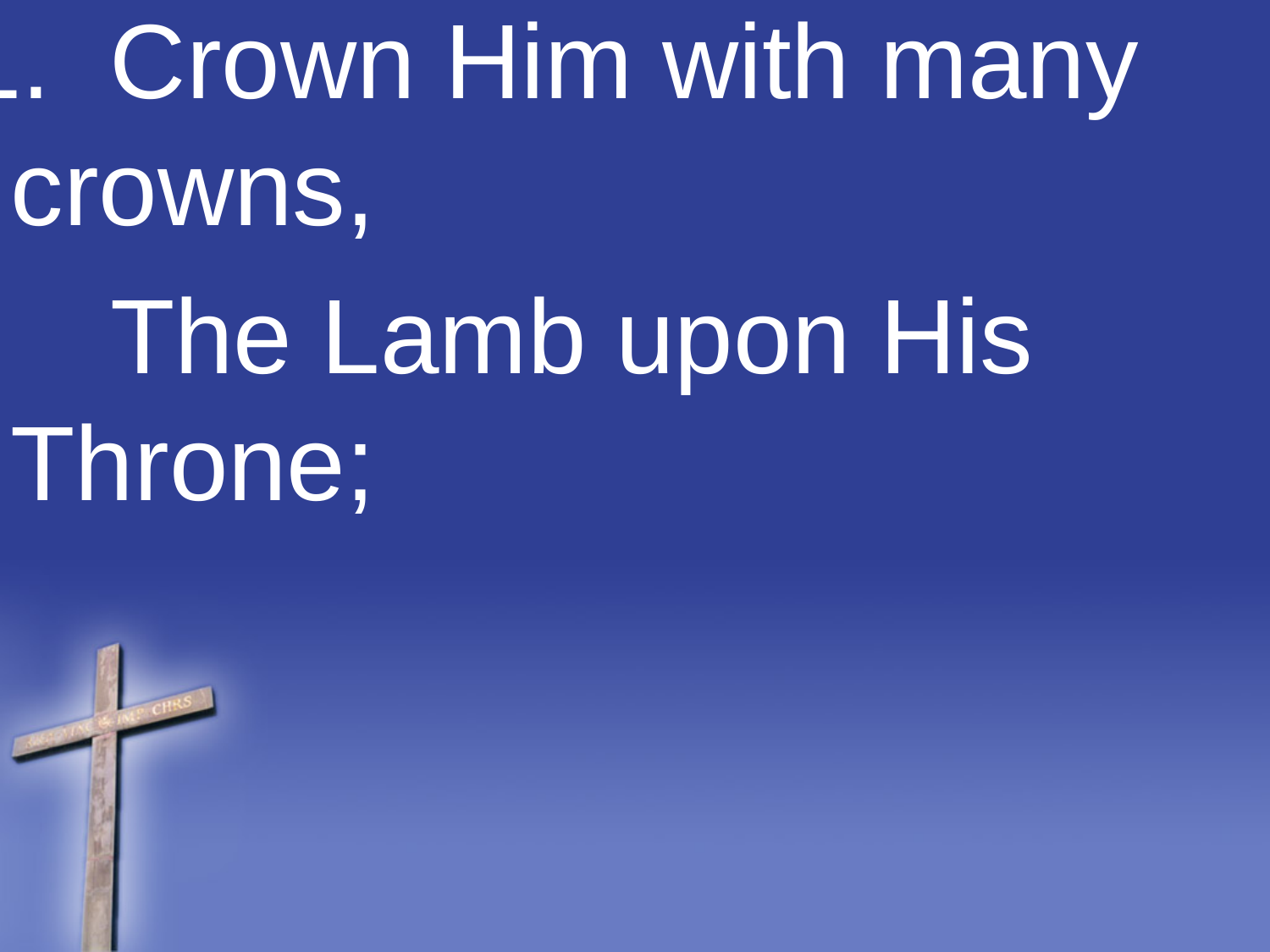

1.  Crown Him with many crowns,
     The Lamb upon His Throne;